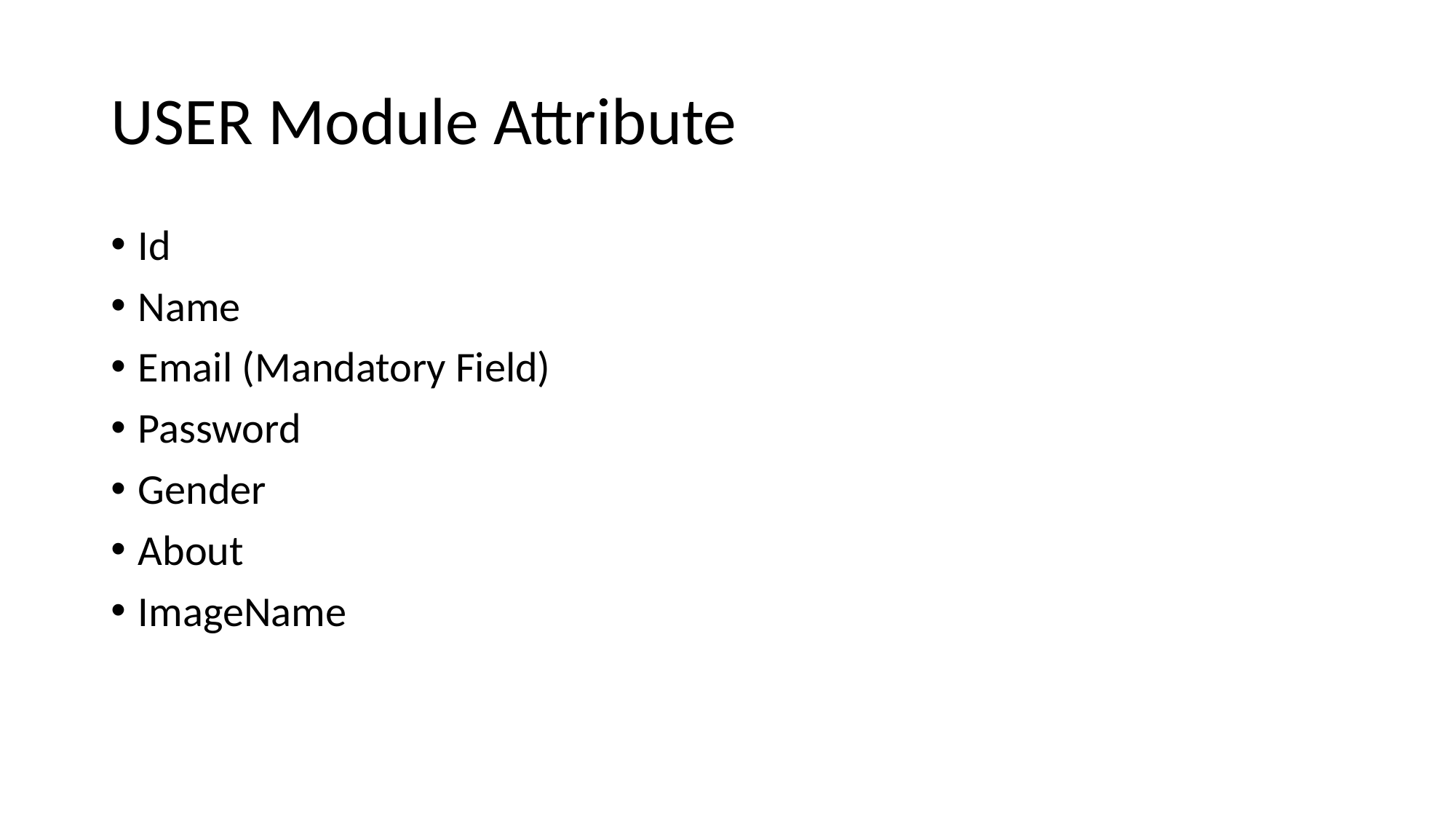

# USER Module Attribute
Id
Name
Email (Mandatory Field)
Password
Gender
About
ImageName